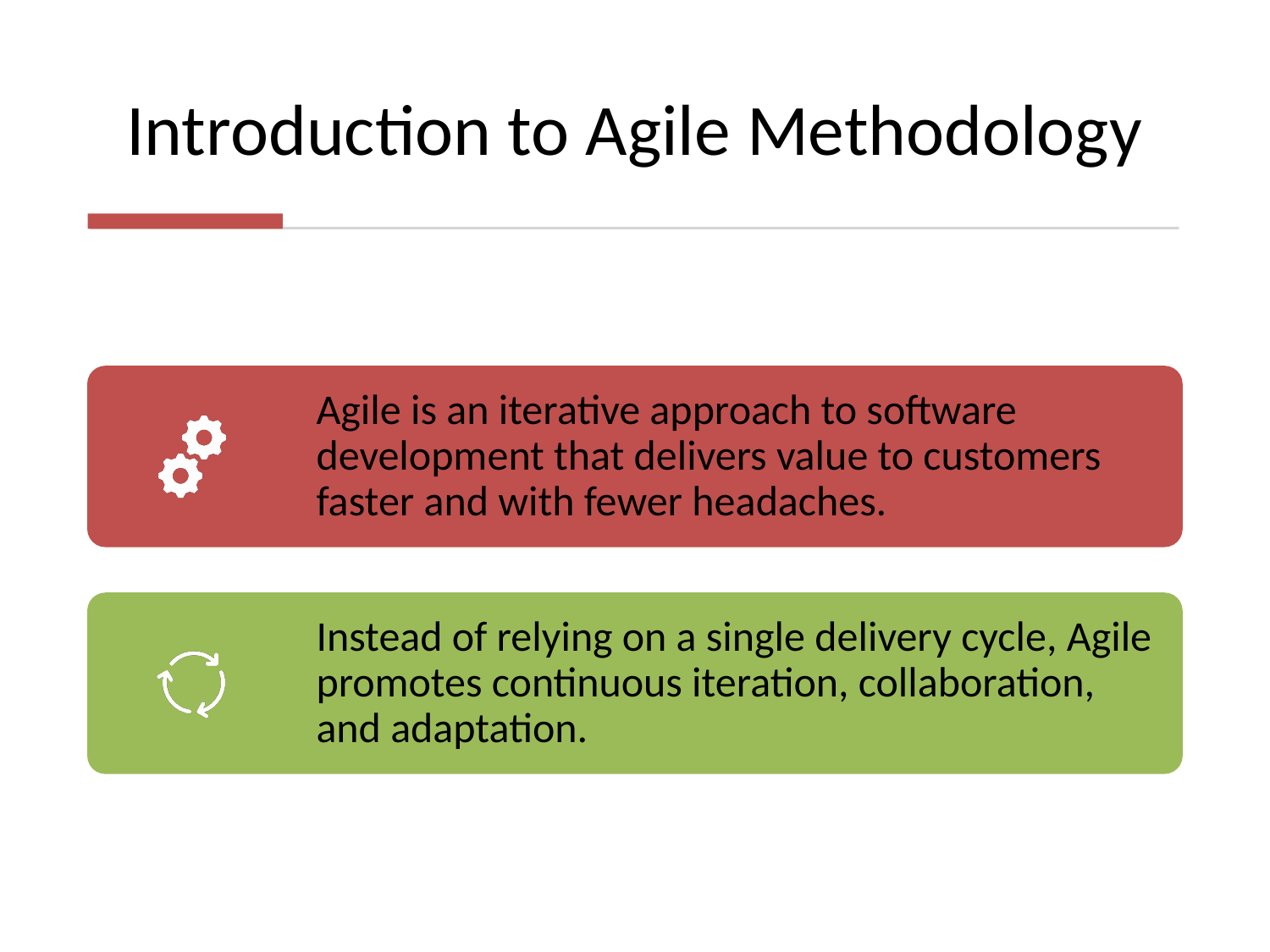

# Introduction to Agile Methodology

Agile is an iterative approach to software development that delivers value to customers faster and with fewer headaches.
Instead of relying on a single delivery cycle, Agile promotes continuous iteration, collaboration, and adaptation.